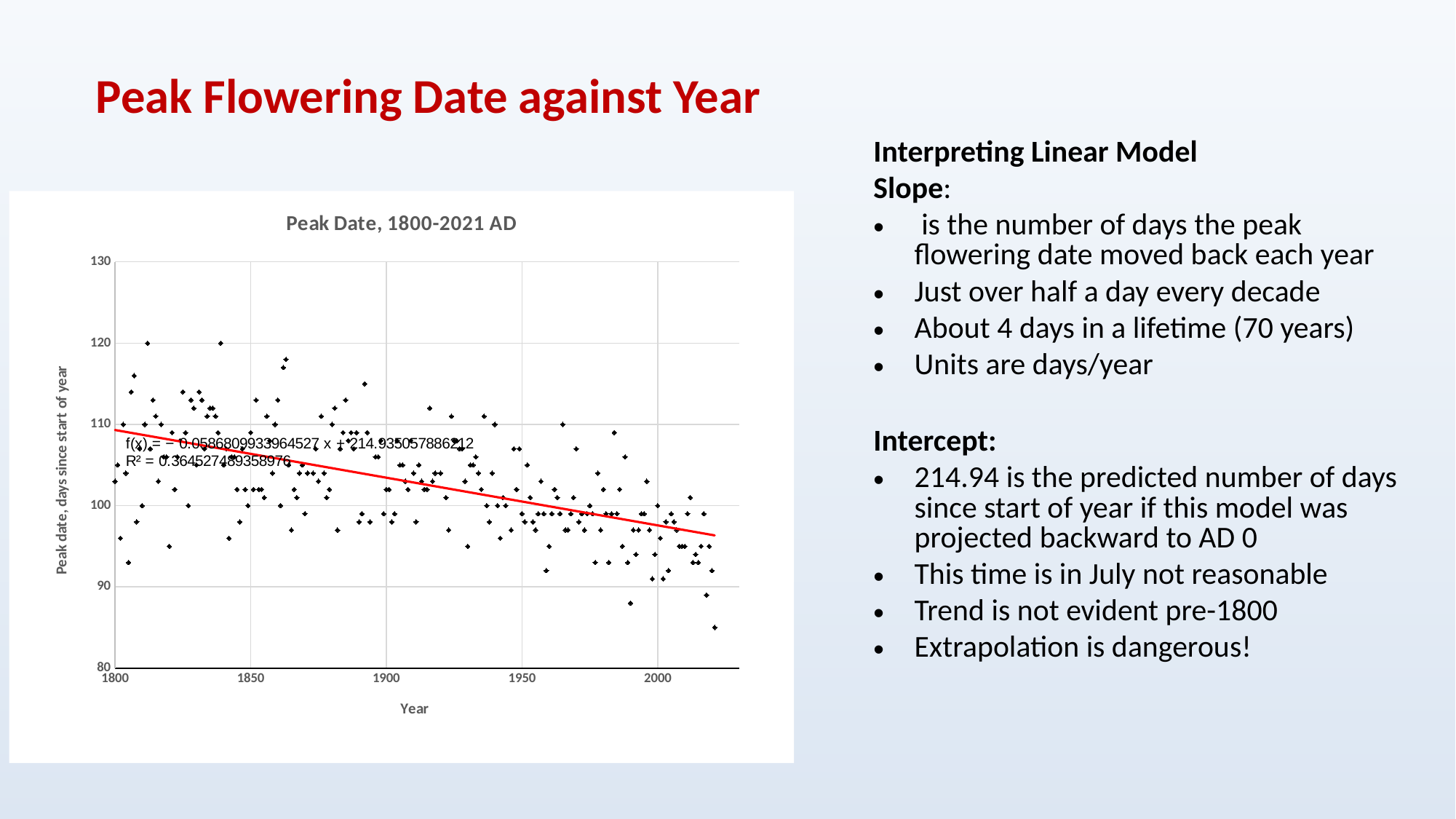

# Peak Flowering Date against Year
Interpreting Linear Model
Slope:
 is the number of days the peak flowering date moved back each year
Just over half a day every decade
About 4 days in a lifetime (70 years)
Units are days/year

Intercept:
214.94 is the predicted number of days since start of year if this model was projected backward to AD 0
This time is in July not reasonable
Trend is not evident pre-1800
Extrapolation is dangerous!

### Chart: Peak Date, 1800-2021 AD

| Category | Series2 |
|---|---|